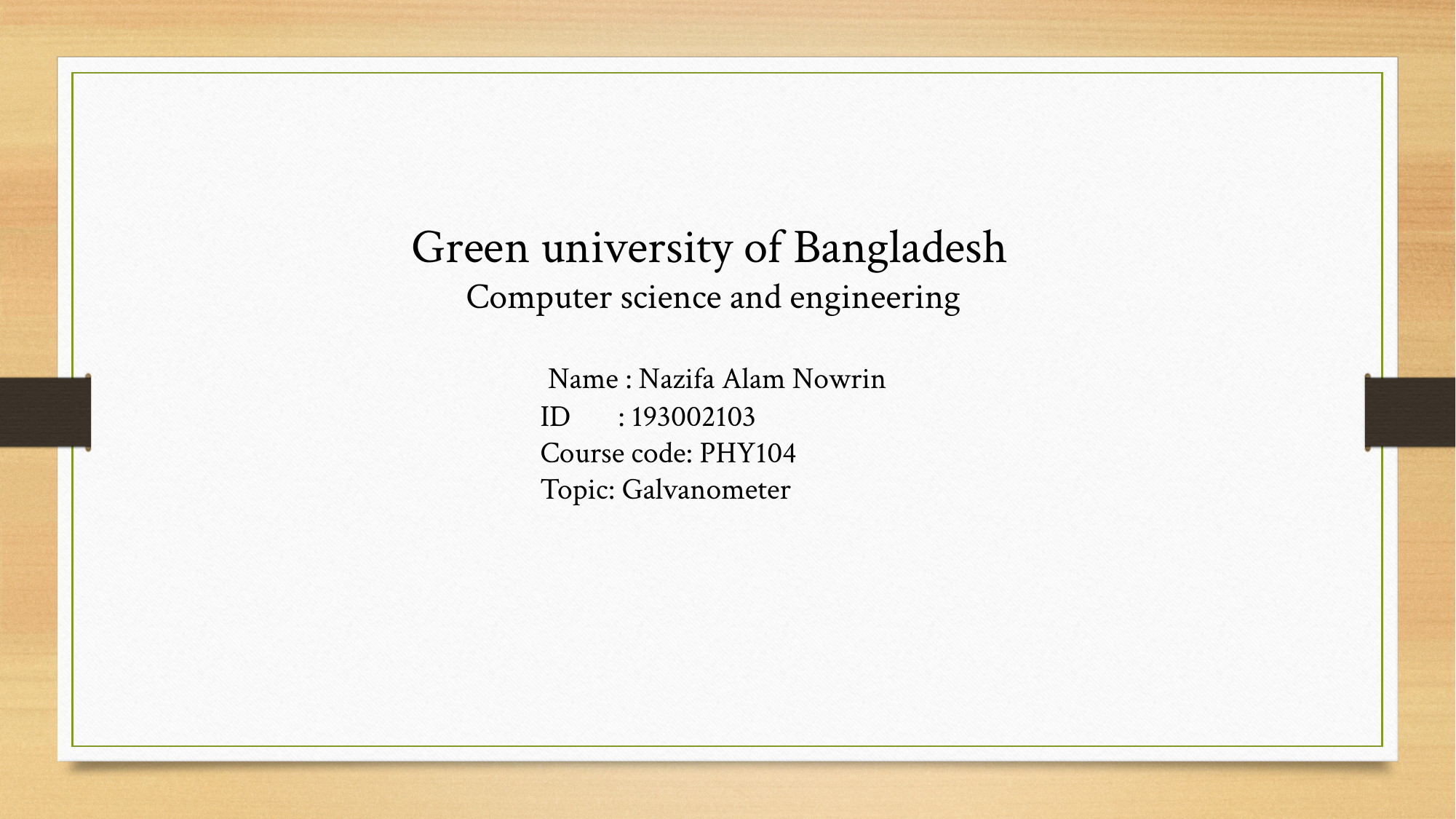

Green university of Bangladesh
                                  Computer science and engineering

                                      Name : Nazifa Alam Nowrin
                                             ID       : 193002103
                                             Course code: PHY104
                                             Topic: Galvanometer